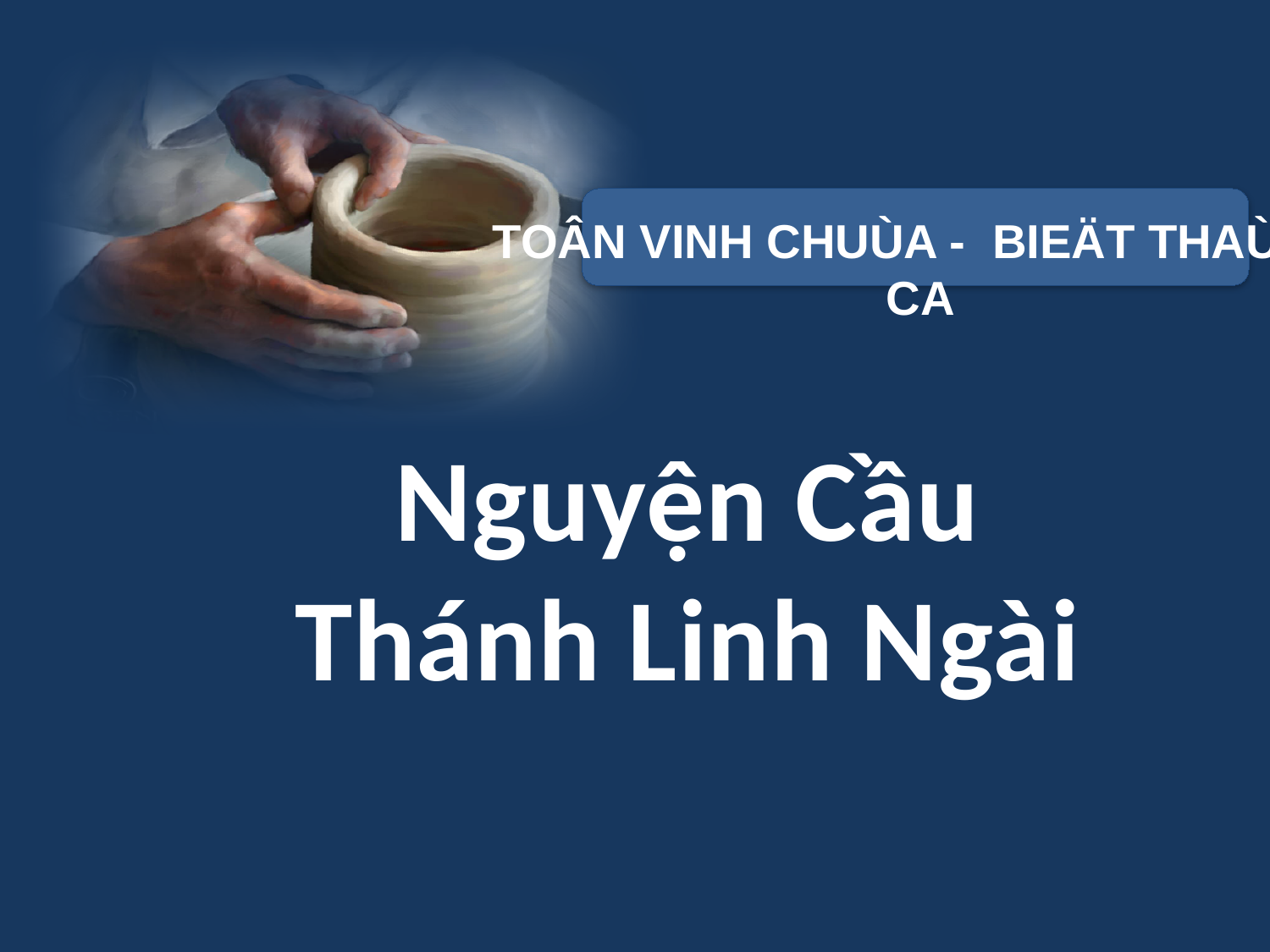

TOÂN VINH CHUÙA -  BIEÄT THAÙNH CA
Nguyện Cầu Thánh Linh Ngài